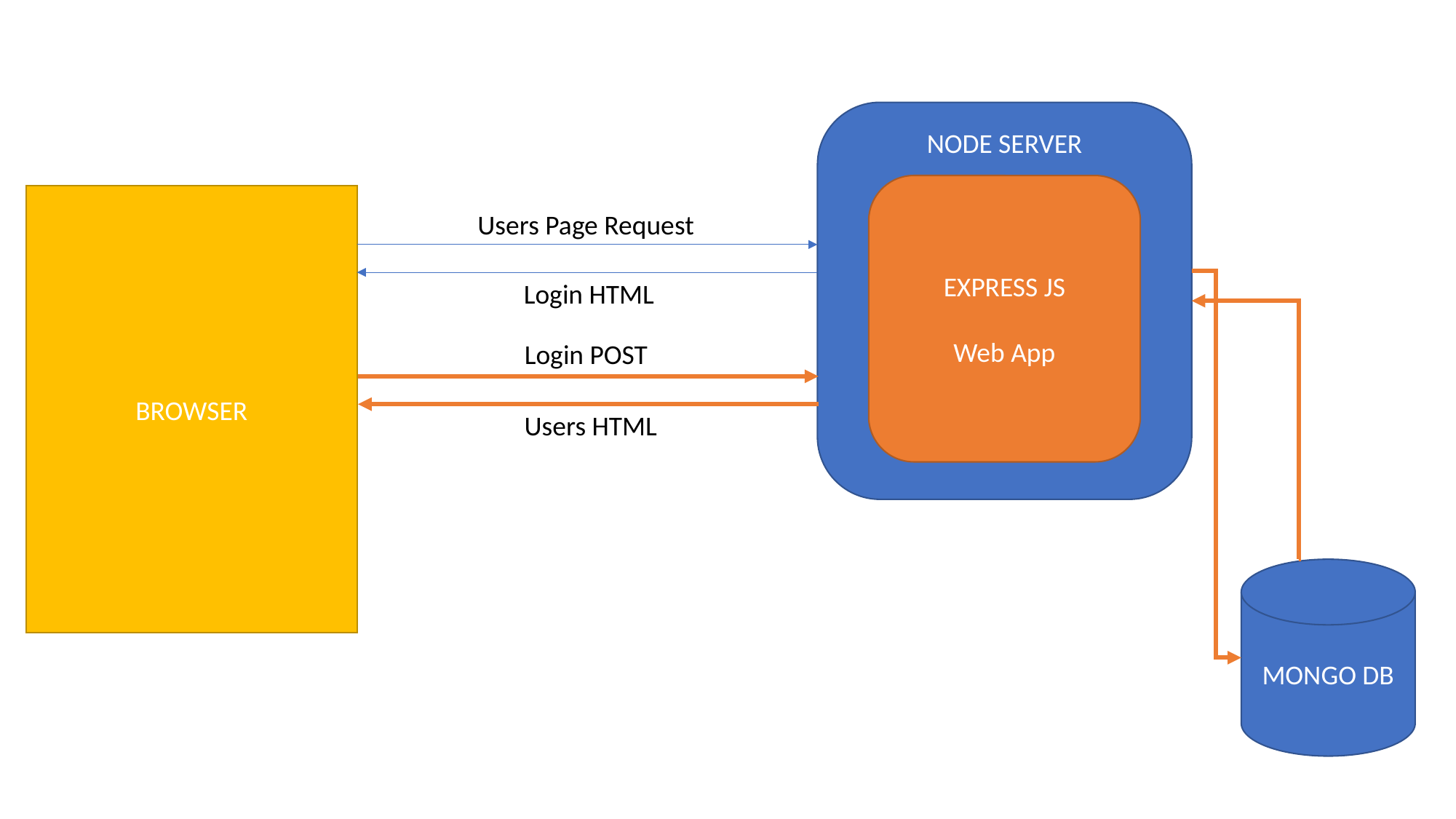

NODE SERVER
EXPRESS JS

Web App
BROWSER
Users Page Request
Login HTML
Login POST
Users HTML
MONGO DB